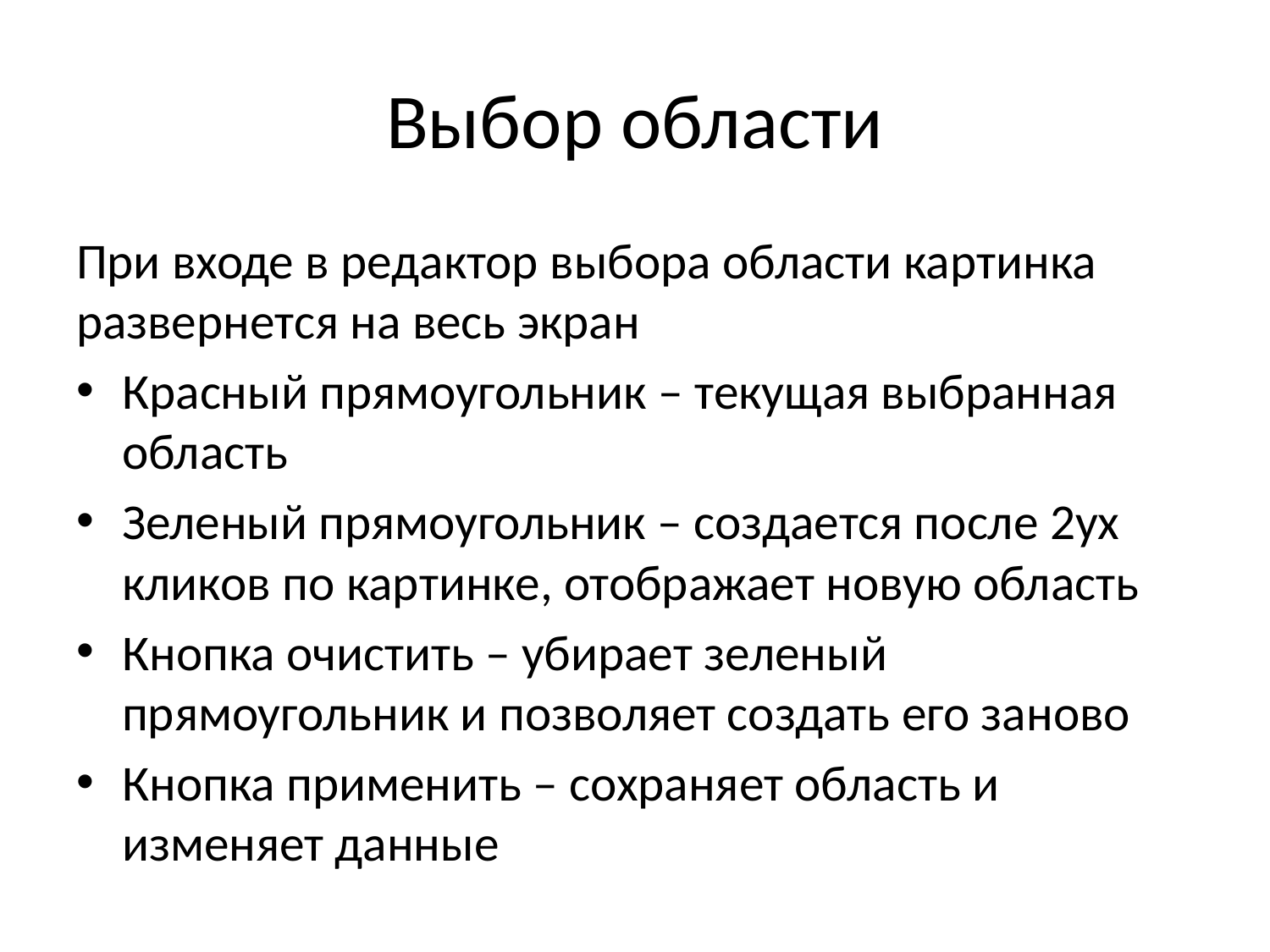

# Выбор области
При входе в редактор выбора области картинка развернется на весь экран
Красный прямоугольник – текущая выбранная область
Зеленый прямоугольник – создается после 2ух кликов по картинке, отображает новую область
Кнопка очистить – убирает зеленый прямоугольник и позволяет создать его заново
Кнопка применить – сохраняет область и изменяет данные